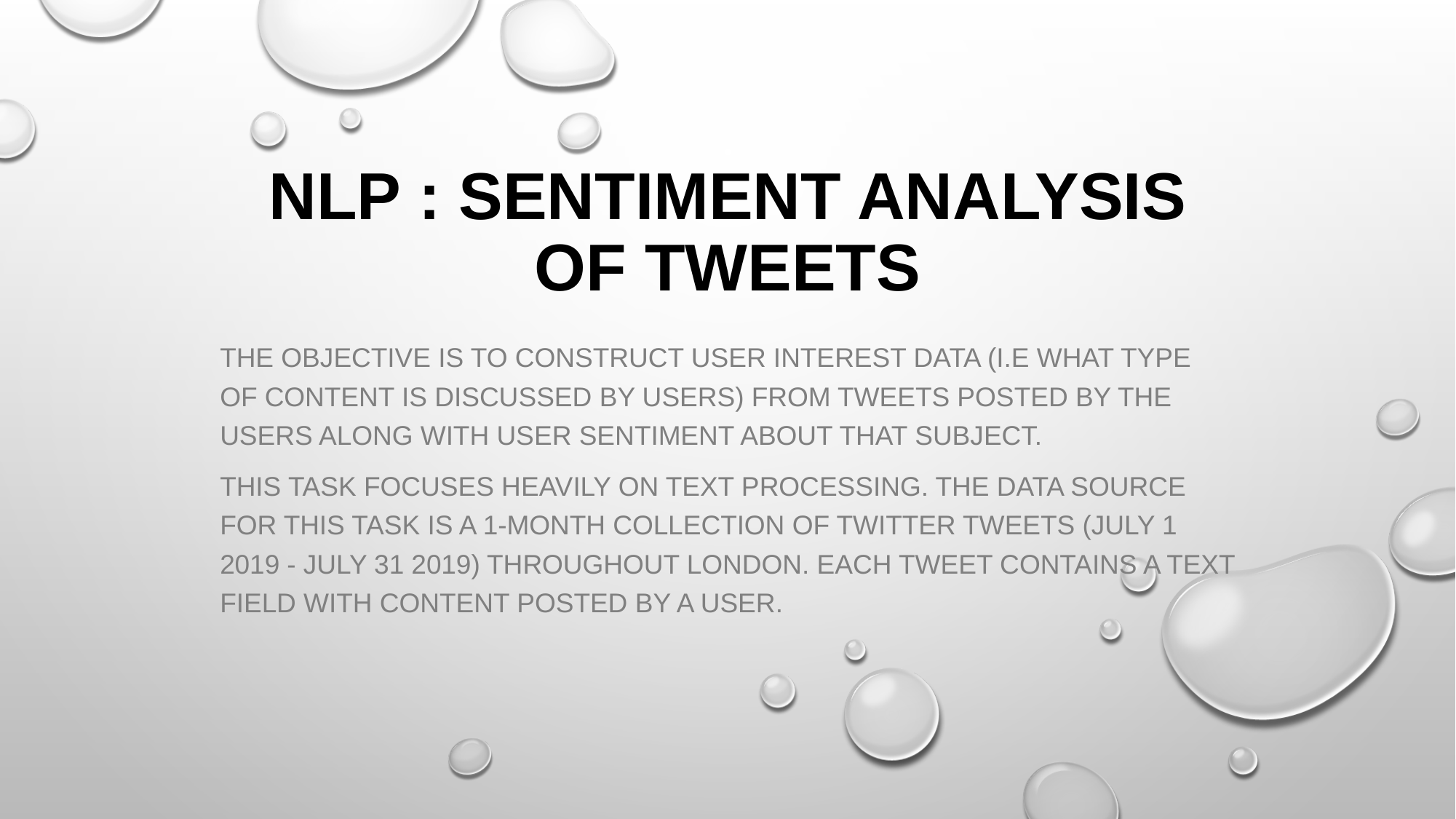

# NLP : Sentiment analysis of tweets
The objective is to construct user Interest data (i.e what type of content is discussed by users) from tweets posted by the users along with user sentiment about that subject.
This task focuses heavily on text processing. The data source for this task is a 1-month collection of twitter tweets (July 1 2019 - July 31 2019) throughout London. Each tweet contains a text field with content posted by a user.